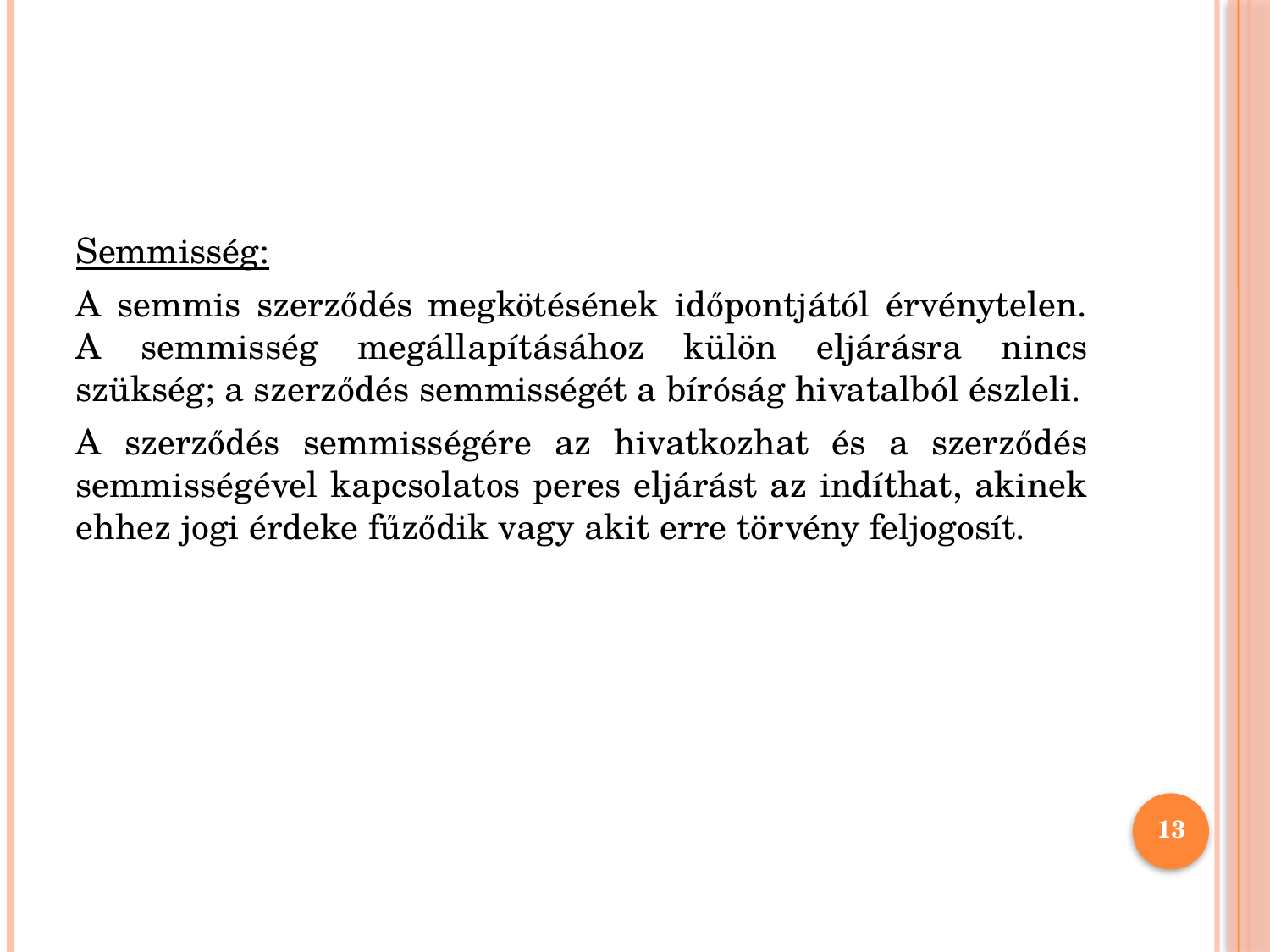

#
Semmisség:
A semmis szerződés megkötésének időpontjától érvénytelen. A semmisség megállapításához külön eljárásra nincs szükség; a szerződés semmisségét a bíróság hivatalból észleli.
A szerződés semmisségére az hivatkozhat és a szerződés semmisségével kapcsolatos peres eljárást az indíthat, akinek ehhez jogi érdeke fűződik vagy akit erre törvény feljogosít.

13